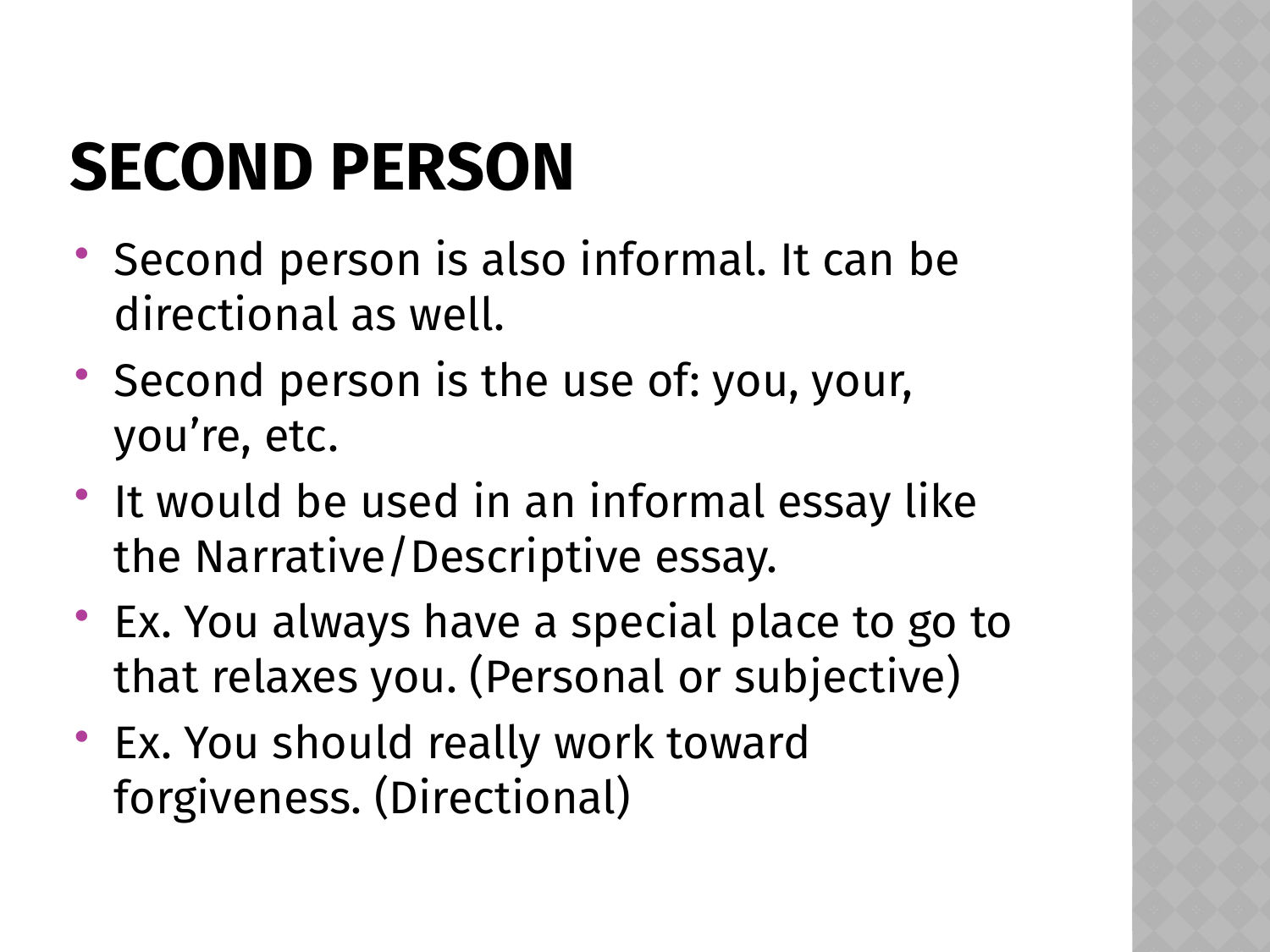

# Second Person
Second person is also informal. It can be directional as well.
Second person is the use of: you, your, you’re, etc.
It would be used in an informal essay like the Narrative/Descriptive essay.
Ex. You always have a special place to go to that relaxes you. (Personal or subjective)
Ex. You should really work toward forgiveness. (Directional)